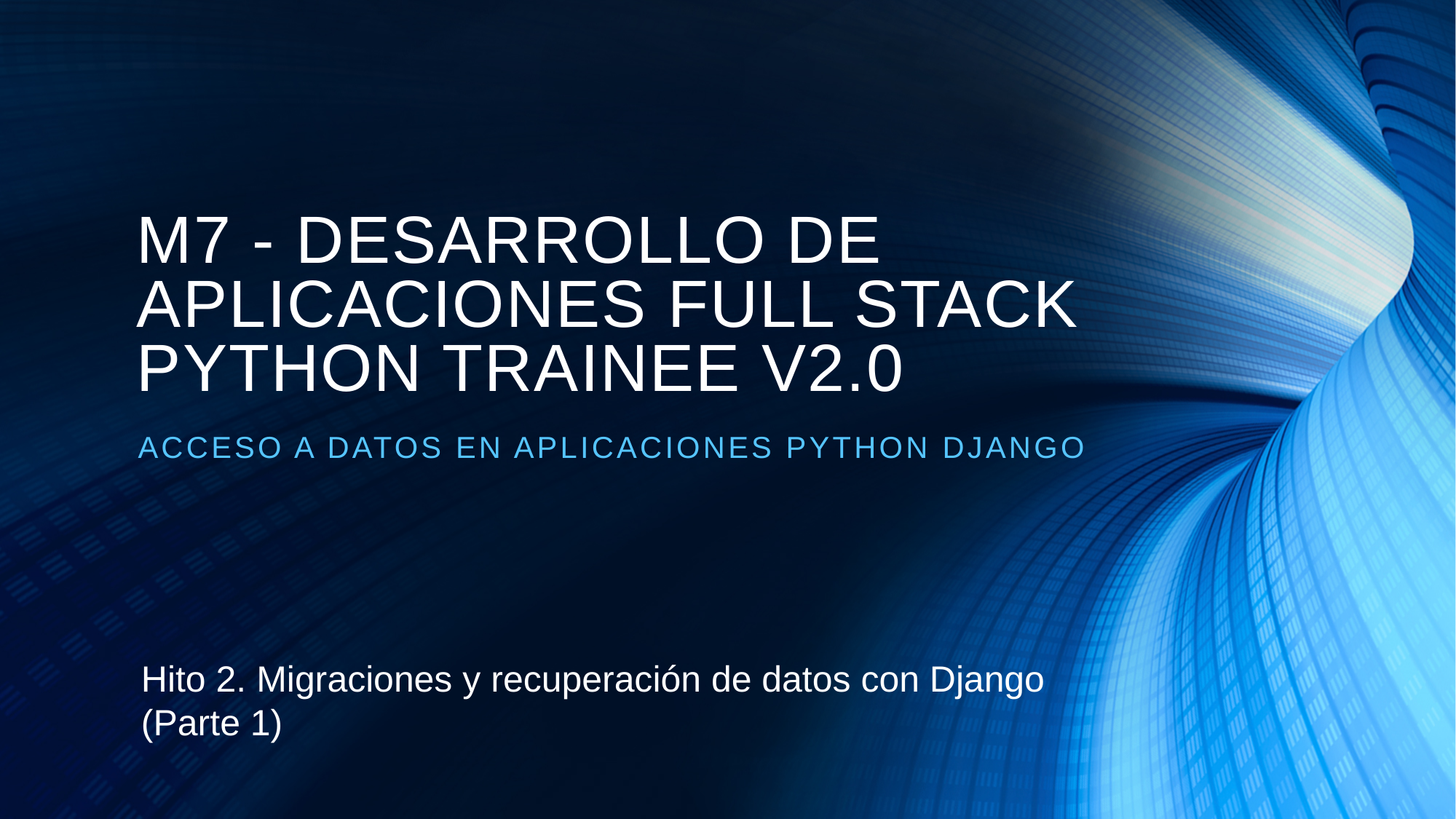

# M7 - DESARROLLO DE APLICACIONES FULL STACK PYTHON TRAINEE V2.0
ACCESO A DATOS EN APLICACIONES PYTHON DJANGO
Hito 2. Migraciones y recuperación de datos con Django  (Parte 1)